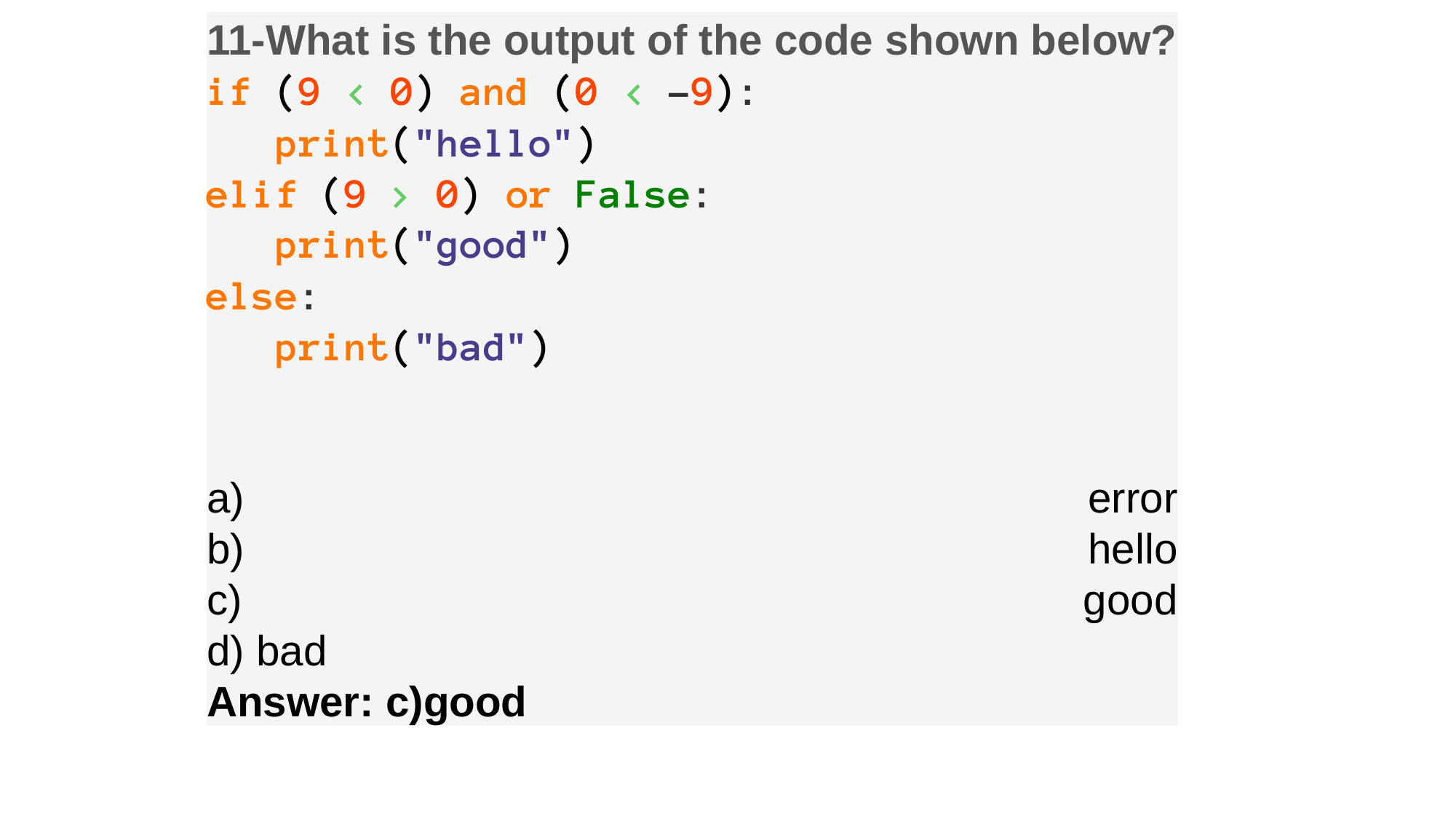

11-What is the output of the code shown below?
if (9 < 0) and (0 < -9):
   print("hello")
elif (9 > 0) or False:
   print("good")
else:
   print("bad")

a) error
b) hello
c) good
d) bad
Answer: c)good